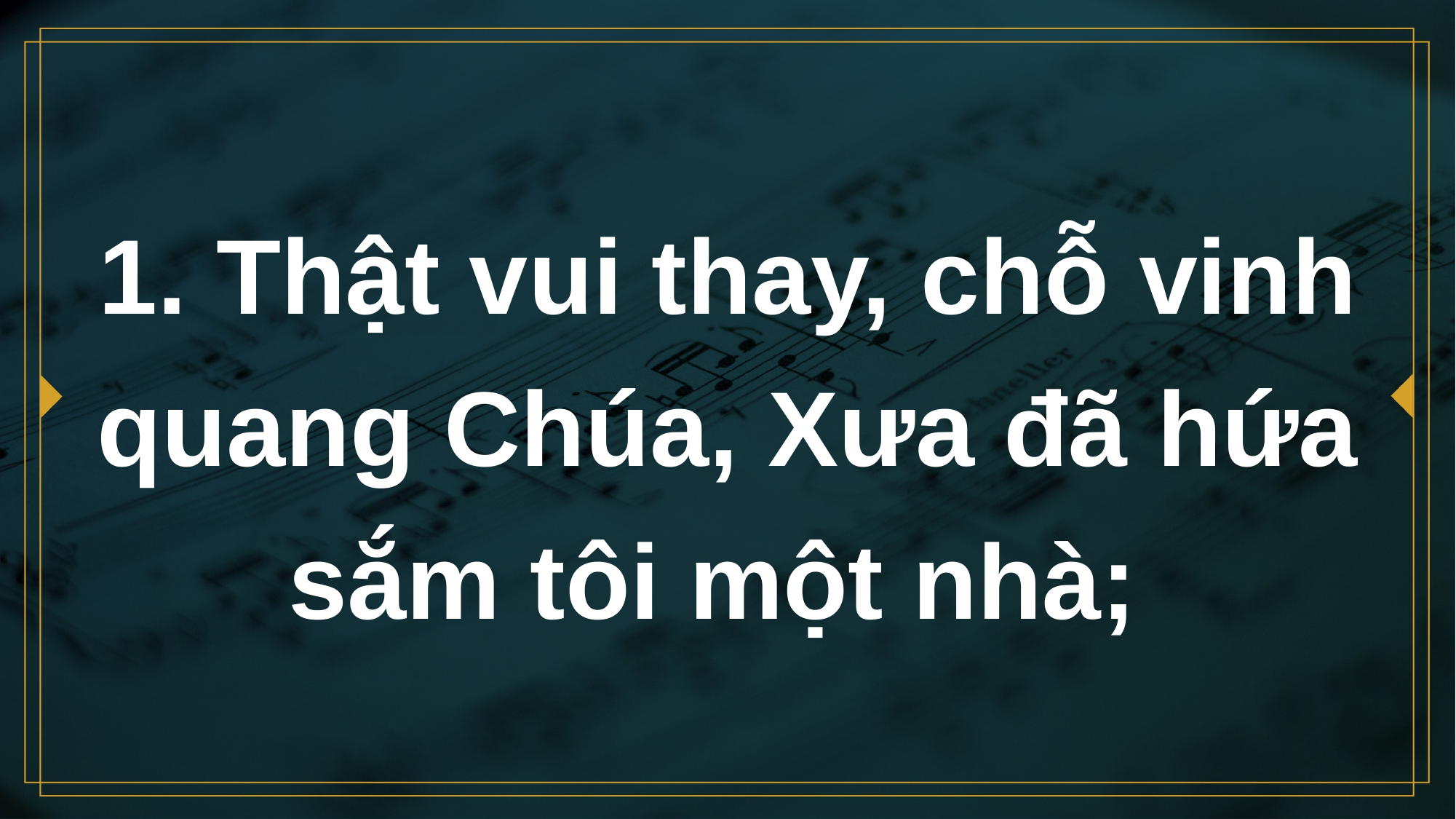

# 1. Thật vui thay, chỗ vinh quang Chúa, Xưa đã hứa sắm tôi một nhà;